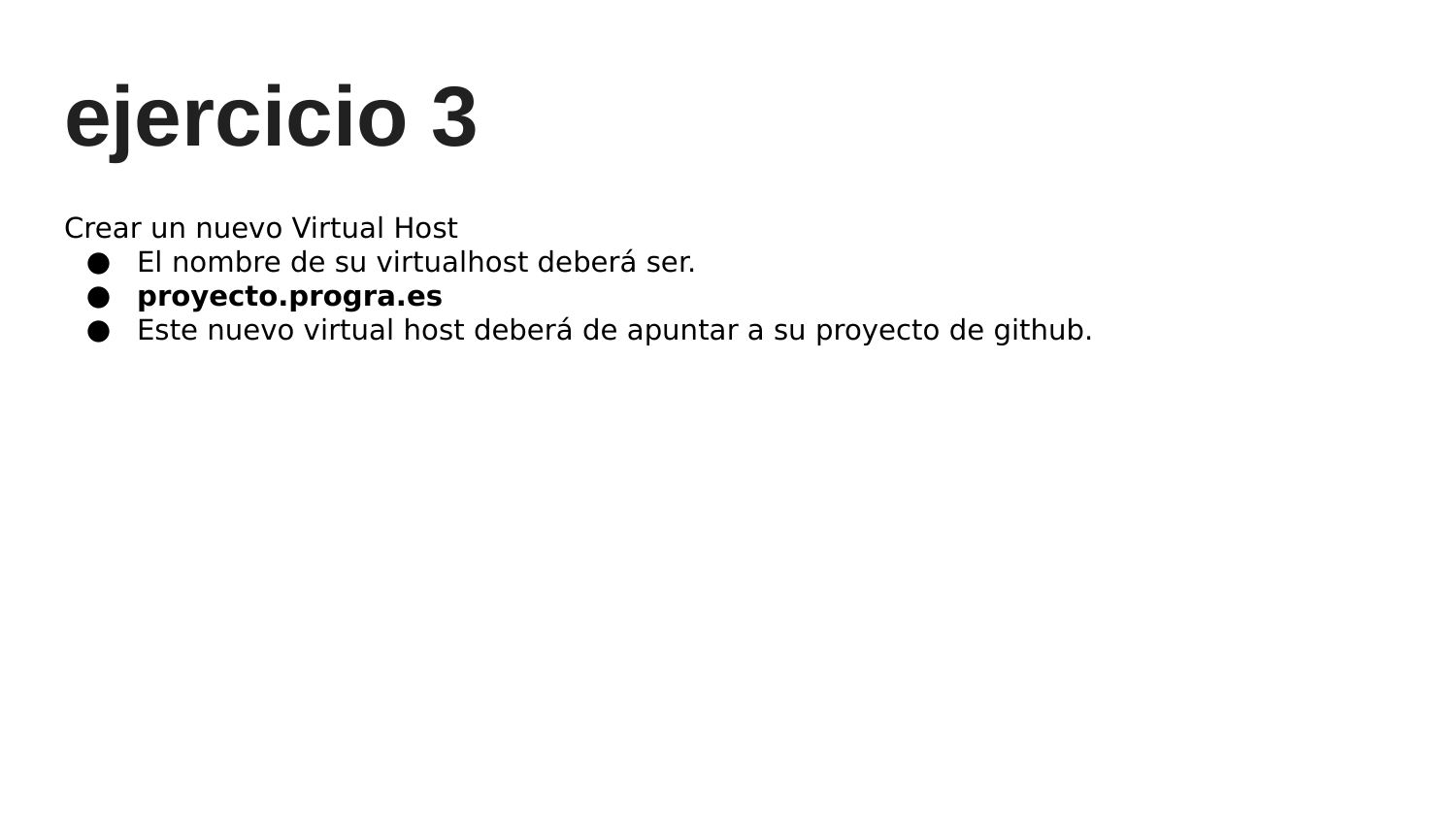

# ejercicio 3
Crear un nuevo Virtual Host
El nombre de su virtualhost deberá ser.
proyecto.progra.es
Este nuevo virtual host deberá de apuntar a su proyecto de github.